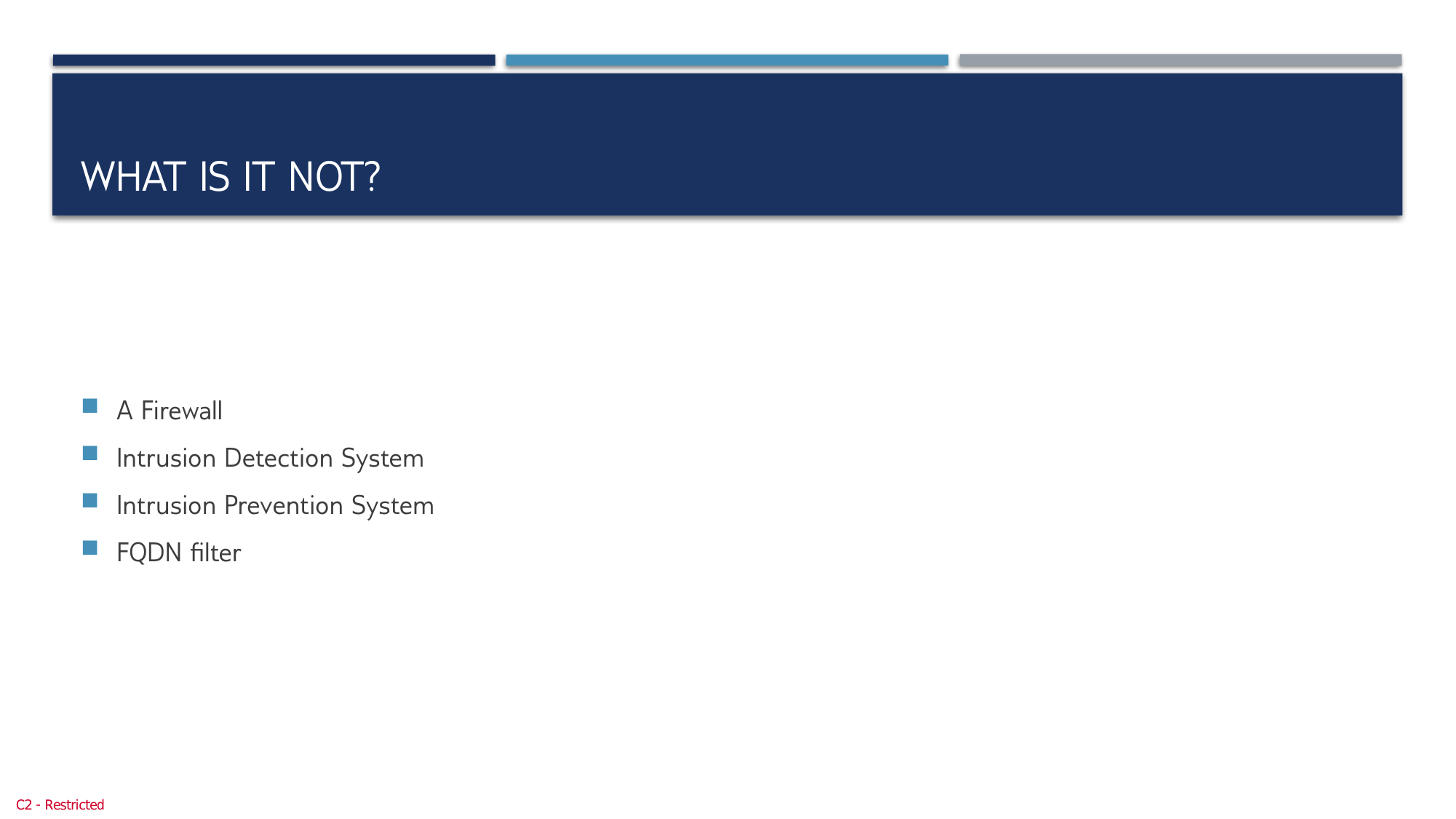

# What is it not?
A Firewall
Intrusion Detection System
Intrusion Prevention System
FQDN filter